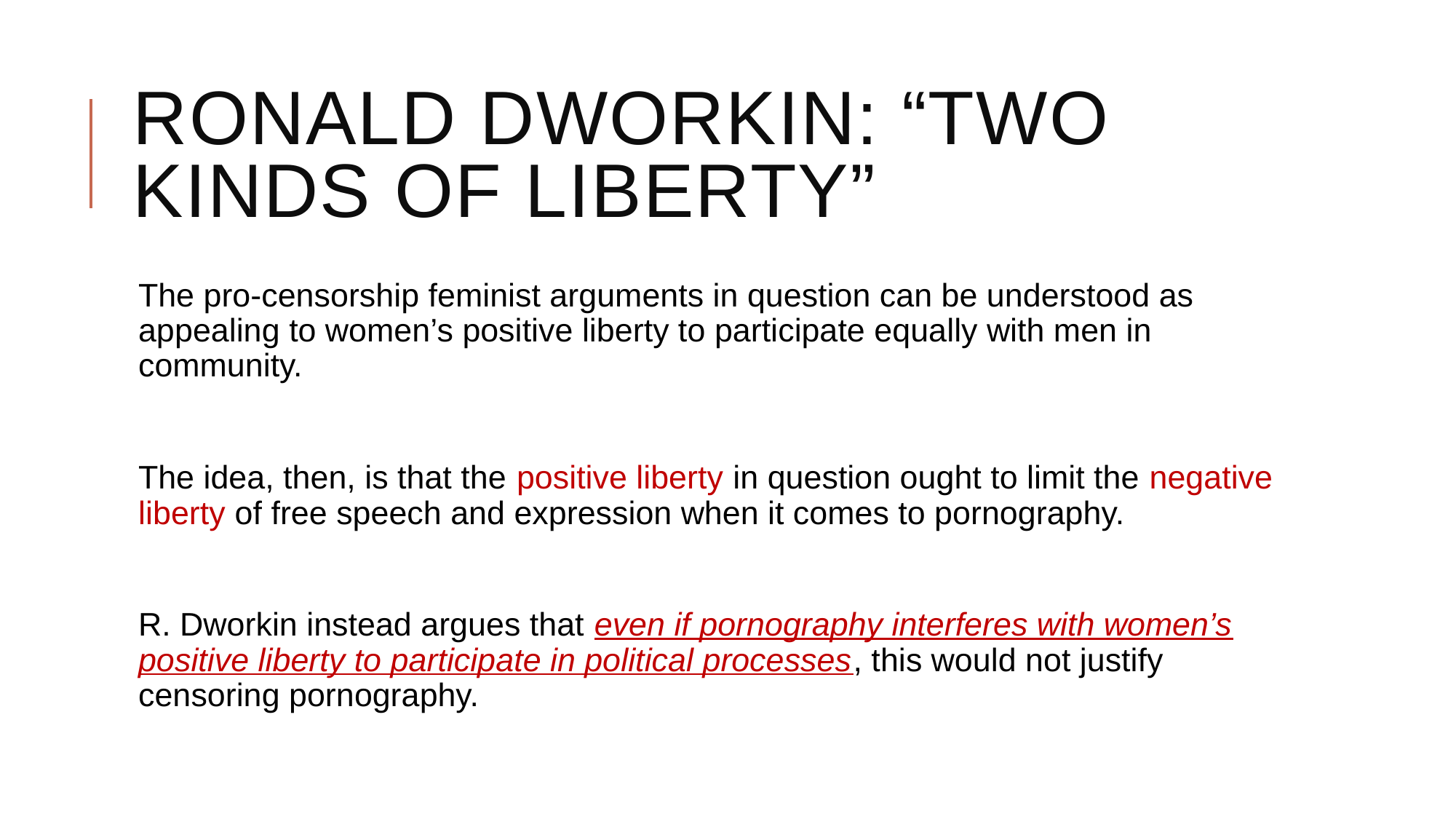

# Ronald Dworkin: “Two Kinds of Liberty”
The pro-censorship feminist arguments in question can be understood as appealing to women’s positive liberty to participate equally with men in community.

The idea, then, is that the positive liberty in question ought to limit the negative liberty of free speech and expression when it comes to pornography.

R. Dworkin instead argues that even if pornography interferes with women’s positive liberty to participate in political processes, this would not justify censoring pornography.